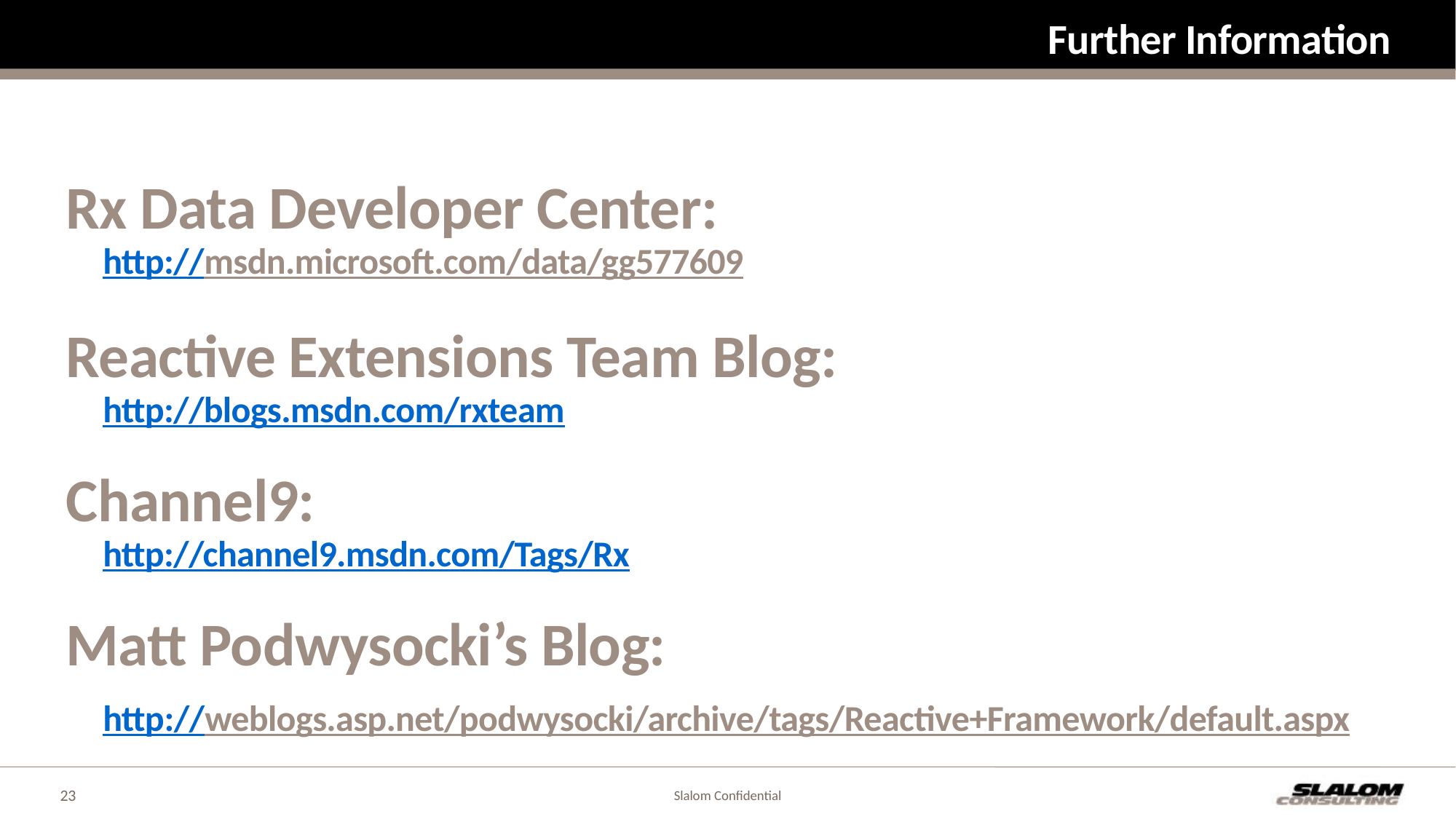

# Further Information
Rx Data Developer Center:
http://msdn.microsoft.com/data/gg577609
Reactive Extensions Team Blog:
http://blogs.msdn.com/rxteam
Channel9:
http://channel9.msdn.com/Tags/Rx
Matt Podwysocki’s Blog:
	http://weblogs.asp.net/podwysocki/archive/tags/Reactive+Framework/default.aspx